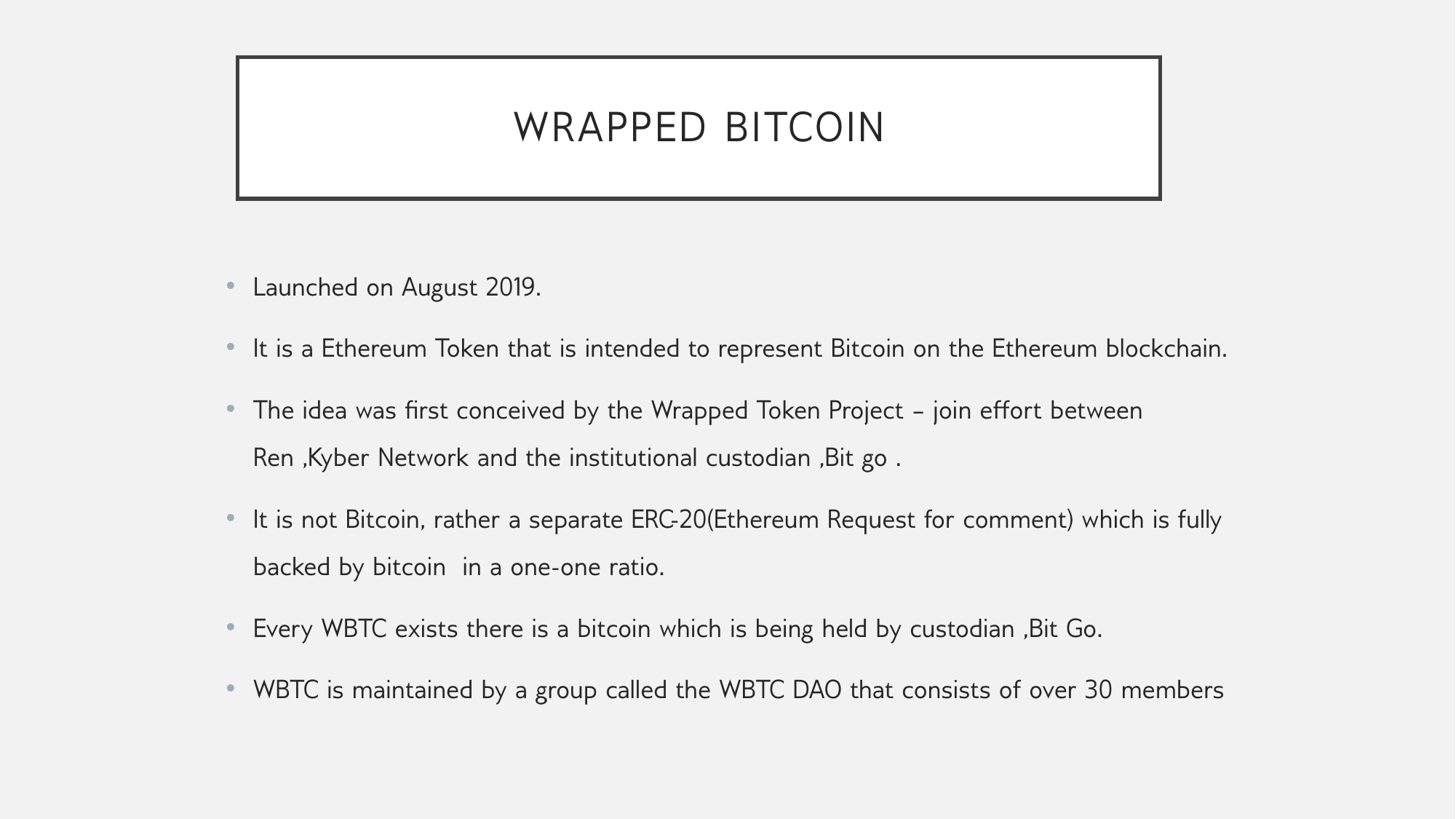

# WRAPPED BITCOIN
Launched on August 2019.
It is a Ethereum Token that is intended to represent Bitcoin on the Ethereum blockchain.
The idea was first conceived by the Wrapped Token Project – join effort between Ren ,Kyber Network and the institutional custodian ,Bit go .
It is not Bitcoin, rather a separate ERC-20(Ethereum Request for comment) which is fully backed by bitcoin  in a one-one ratio.
Every WBTC exists there is a bitcoin which is being held by custodian ,Bit Go.
WBTC is maintained by a group called the WBTC DAO that consists of over 30 members